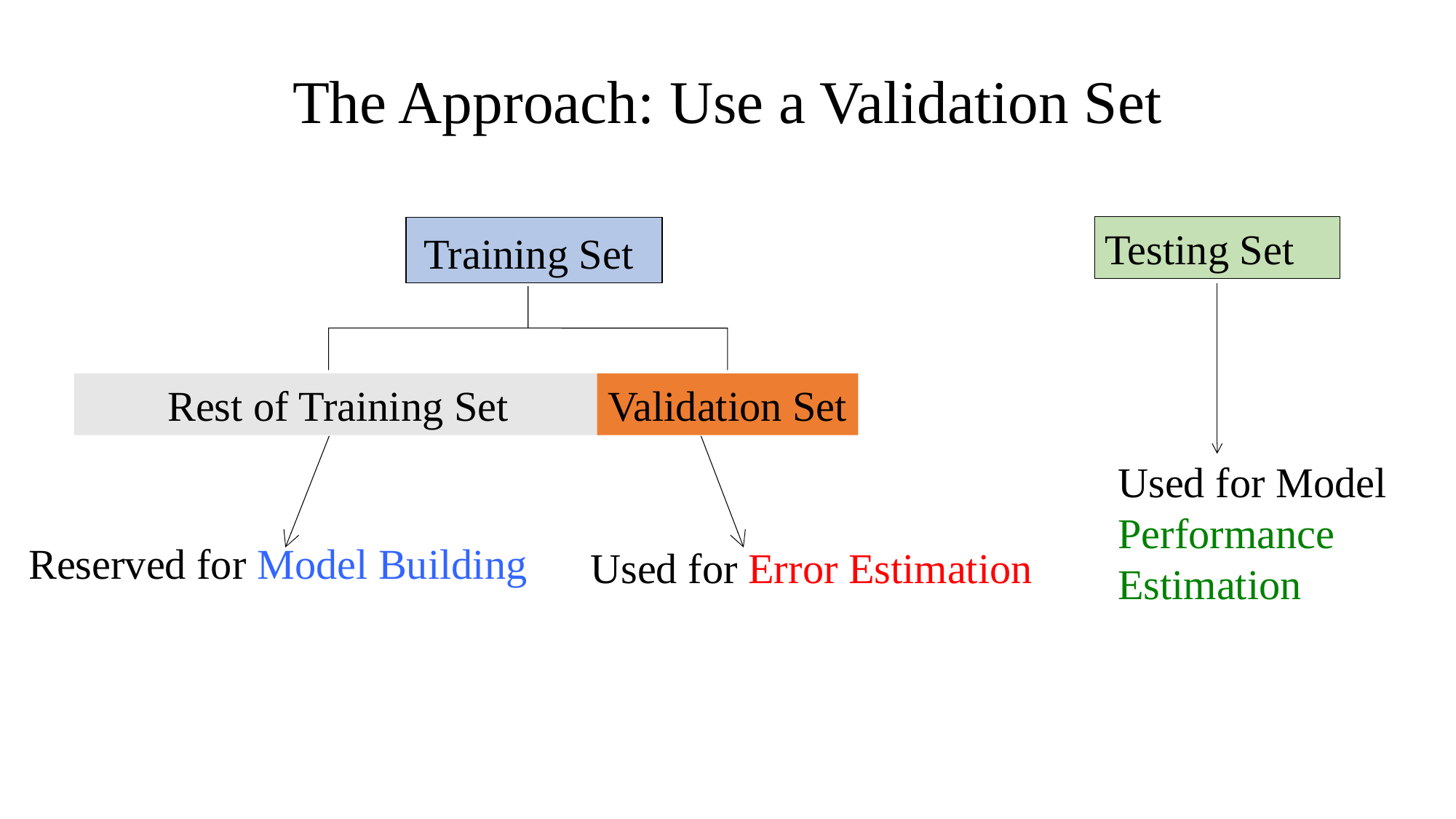

# The Approach: Use a Validation Set

Testing Set
 Training Set
Rest of Training Set
Validation Set
Used for Model Performance Estimation
Reserved for Model Building
Used for Error Estimation